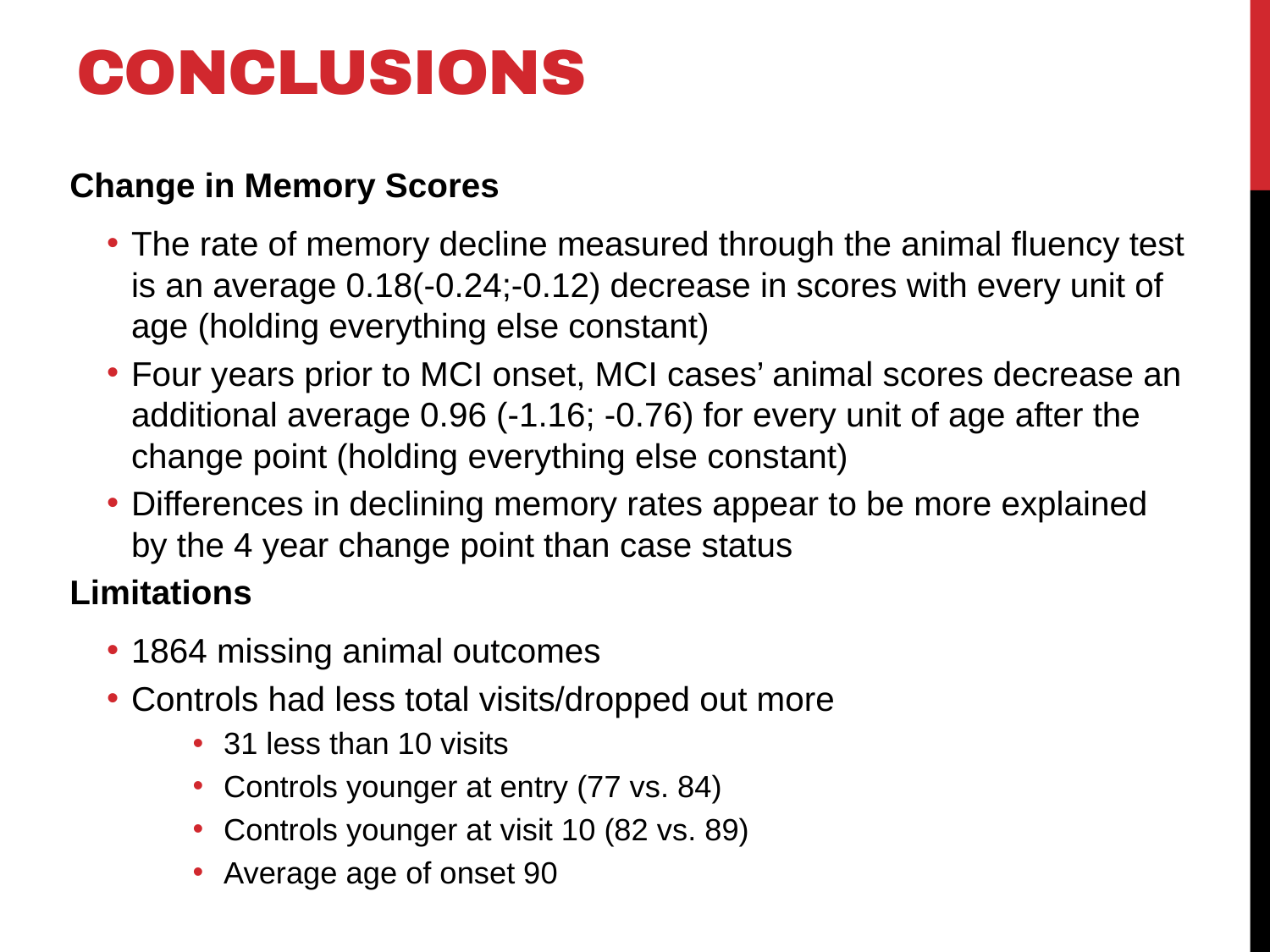

# Conclusions
Change in Memory Scores
The rate of memory decline measured through the animal fluency test is an average 0.18(-0.24;-0.12) decrease in scores with every unit of age (holding everything else constant)
Four years prior to MCI onset, MCI cases’ animal scores decrease an additional average 0.96 (-1.16; -0.76) for every unit of age after the change point (holding everything else constant)
Differences in declining memory rates appear to be more explained by the 4 year change point than case status
Limitations
1864 missing animal outcomes
Controls had less total visits/dropped out more
31 less than 10 visits
Controls younger at entry (77 vs. 84)
Controls younger at visit 10 (82 vs. 89)
Average age of onset 90